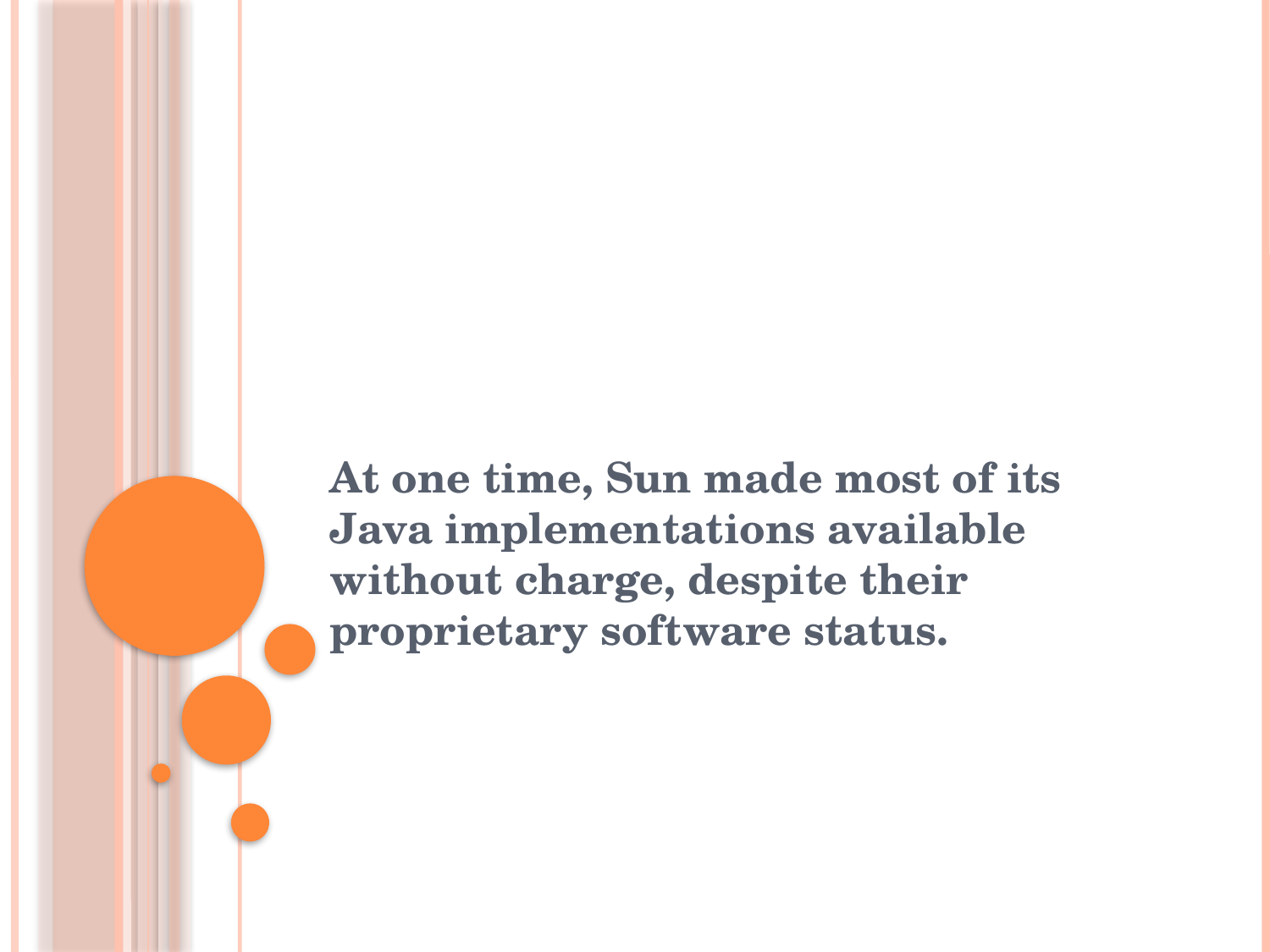

#
At one time, Sun made most of its Java implementations available without charge, despite their proprietary software status.